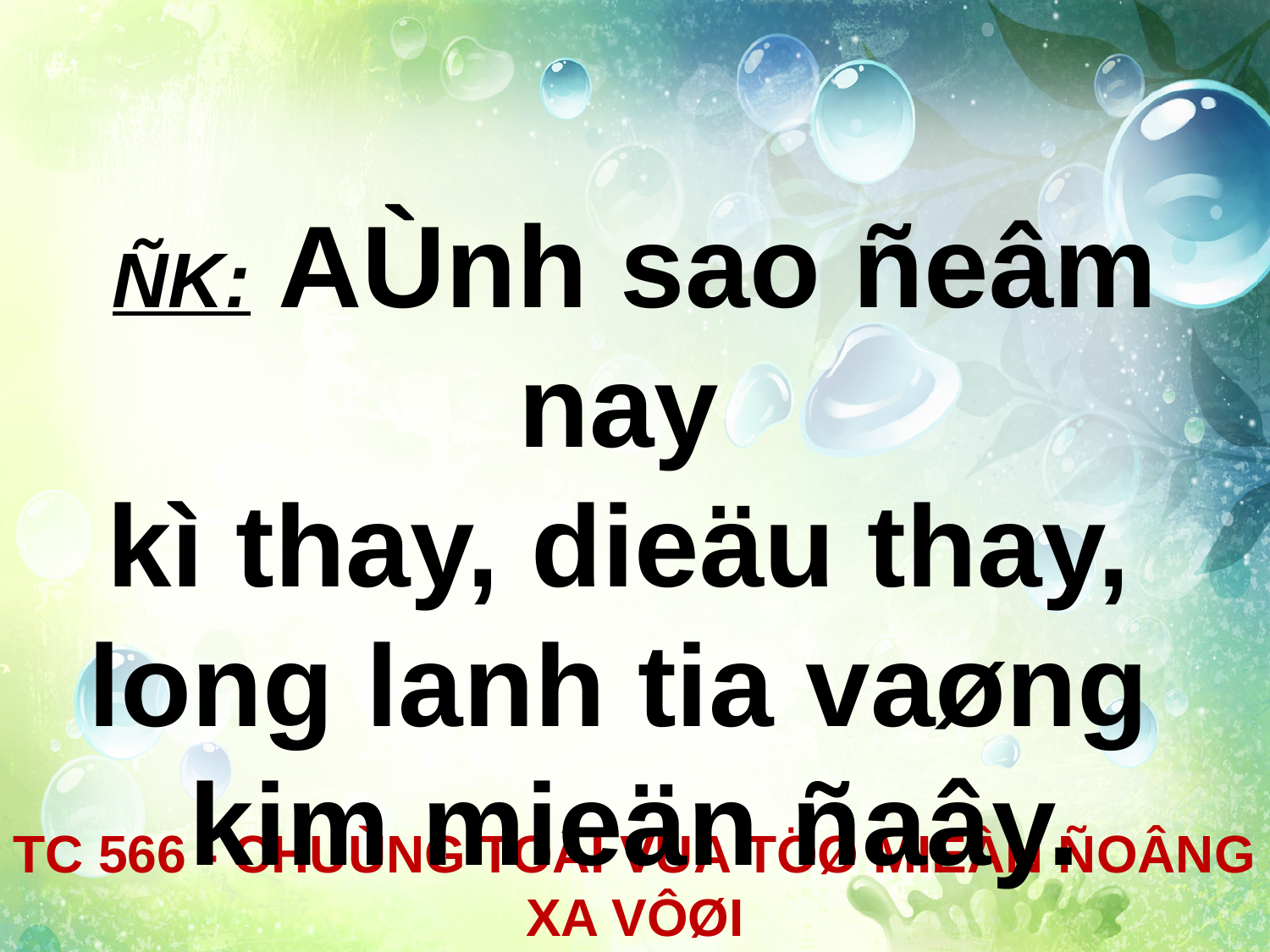

ÑK: AÙnh sao ñeâm nay
kì thay, dieäu thay,
long lanh tia vaøng
kim mieän ñaây.
TC 566 - CHUÙNG TOÂI VUA TÖØ MIEÀN ÑOÂNG XA VÔØI